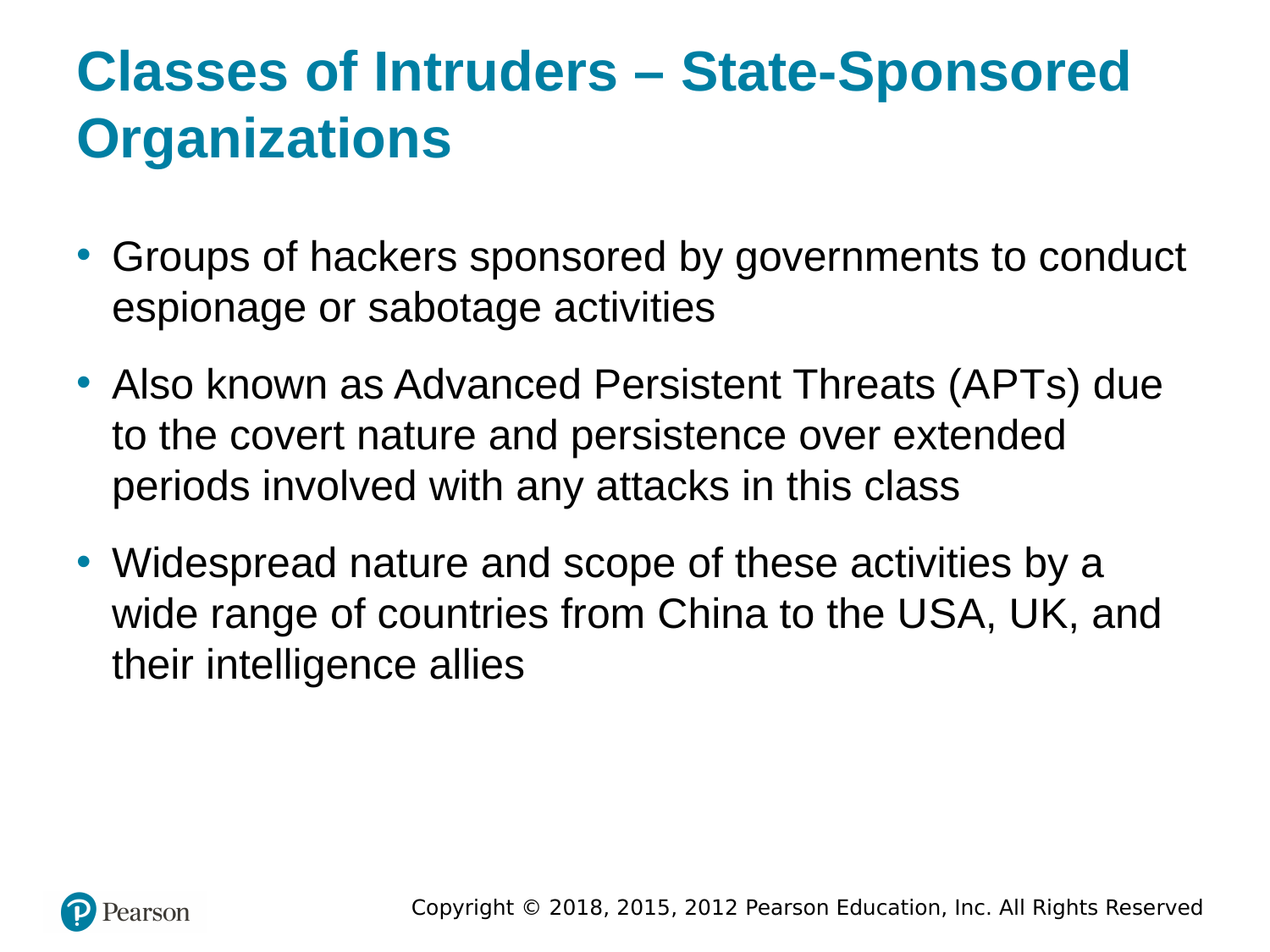

# Classes of Intruders – State-Sponsored Organizations
Groups of hackers sponsored by governments to conduct espionage or sabotage activities
Also known as Advanced Persistent Threats (A P T s) due to the covert nature and persistence over extended periods involved with any attacks in this class
Widespread nature and scope of these activities by a wide range of countries from China to the U S A, U K, and their intelligence allies